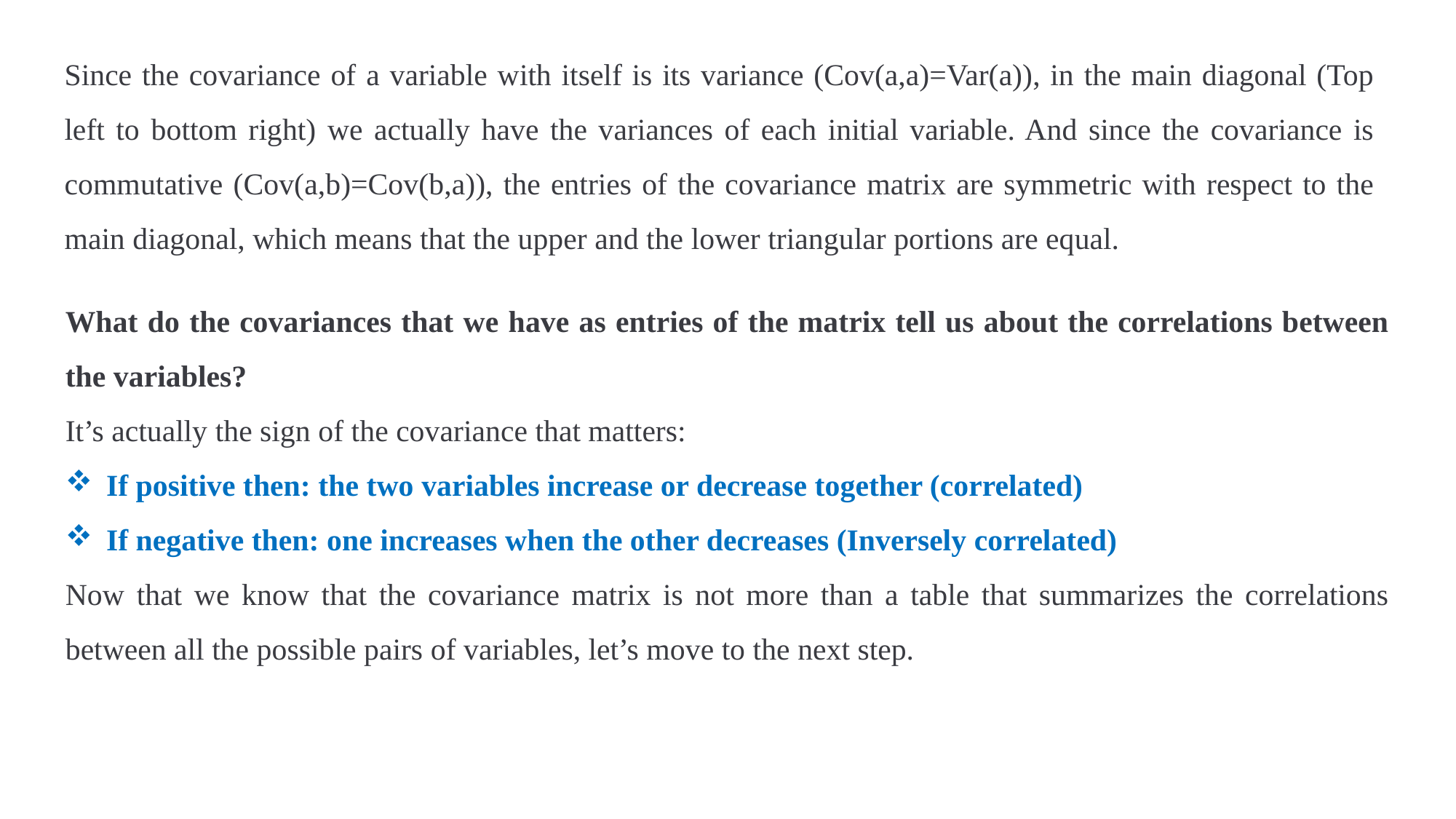

Since the covariance of a variable with itself is its variance (Cov(a,a)=Var(a)), in the main diagonal (Top left to bottom right) we actually have the variances of each initial variable. And since the covariance is commutative (Cov(a,b)=Cov(b,a)), the entries of the covariance matrix are symmetric with respect to the main diagonal, which means that the upper and the lower triangular portions are equal.
What do the covariances that we have as entries of the matrix tell us about the correlations between the variables?
It’s actually the sign of the covariance that matters:
If positive then: the two variables increase or decrease together (correlated)
If negative then: one increases when the other decreases (Inversely correlated)
Now that we know that the covariance matrix is not more than a table that summarizes the correlations between all the possible pairs of variables, let’s move to the next step.